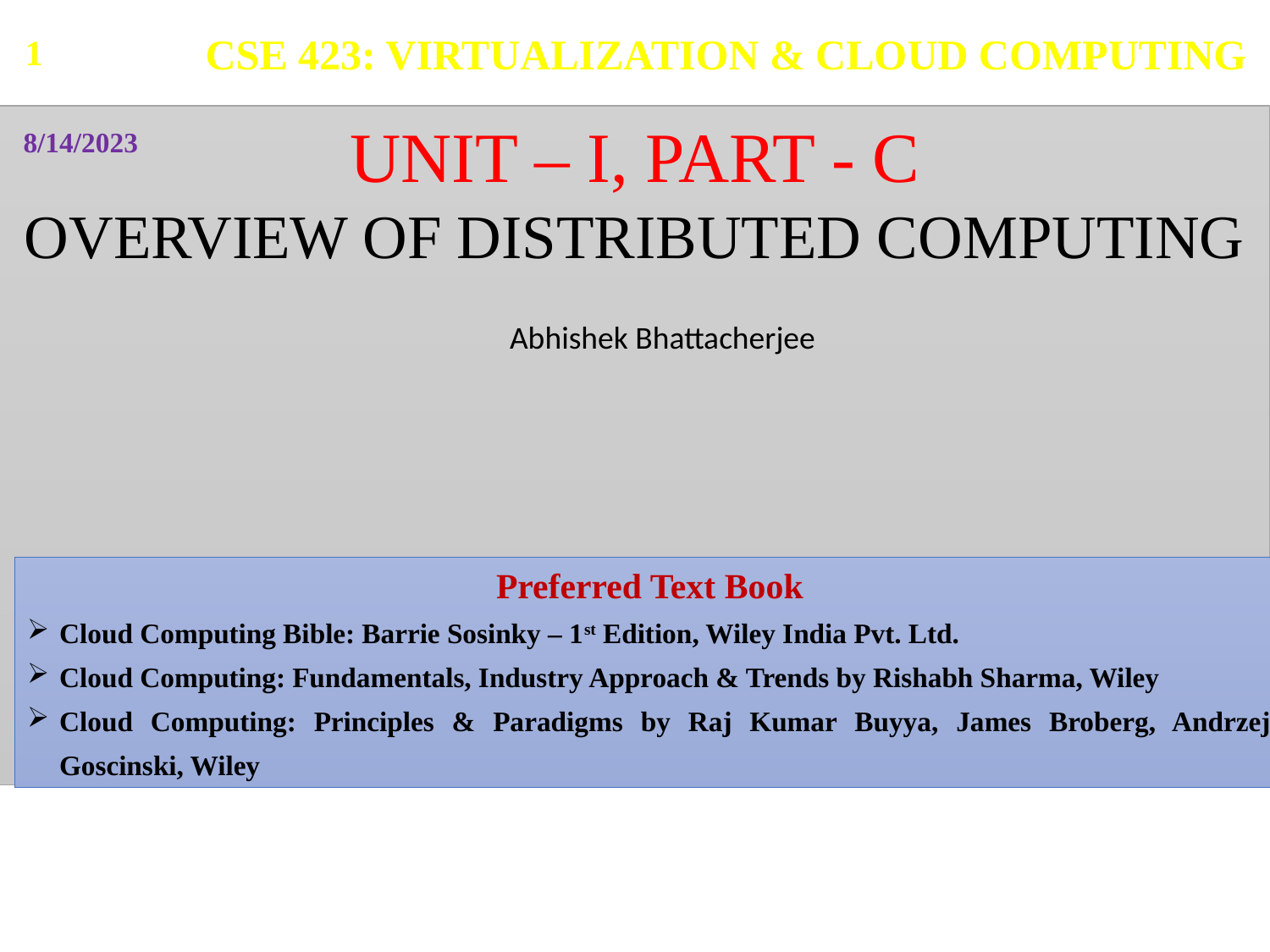

1
CSE 423: VIRTUALIZATION & CLOUD COMPUTING

UNIT – I, PART - C
OVERVIEW OF DISTRIBUTED COMPUTING

8/14/2023
Abhishek Bhattacherjee
Preferred Text Book
Cloud Computing Bible: Barrie Sosinky – 1st Edition, Wiley India Pvt. Ltd.
Cloud Computing: Fundamentals, Industry Approach & Trends by Rishabh Sharma, Wiley
Cloud Computing: Principles & Paradigms by Raj Kumar Buyya, James Broberg, Andrzej Goscinski, Wiley